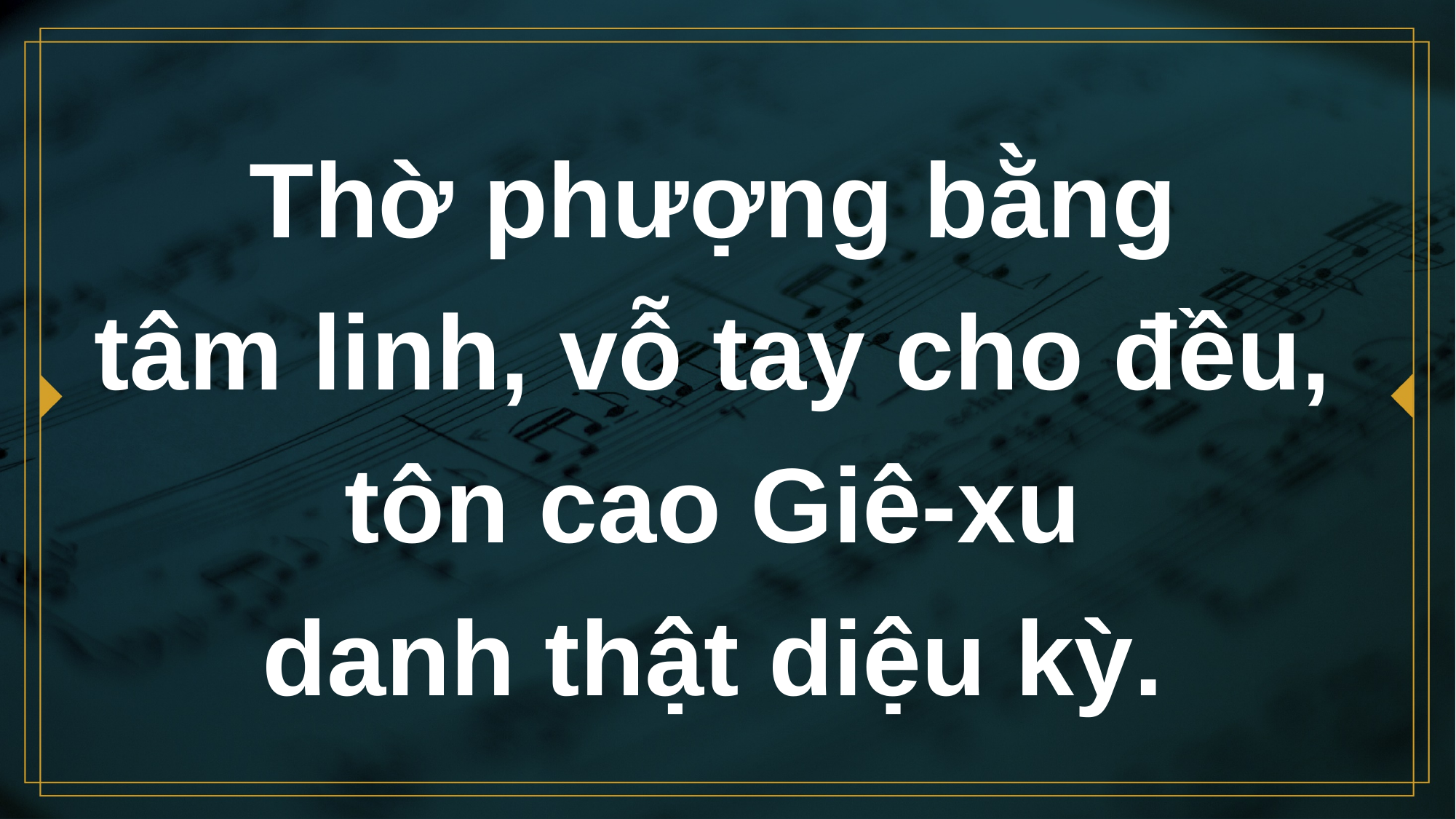

# Thờ phượng bằng tâm linh, vỗ tay cho đều,
tôn cao Giê-xu
danh thật diệu kỳ.